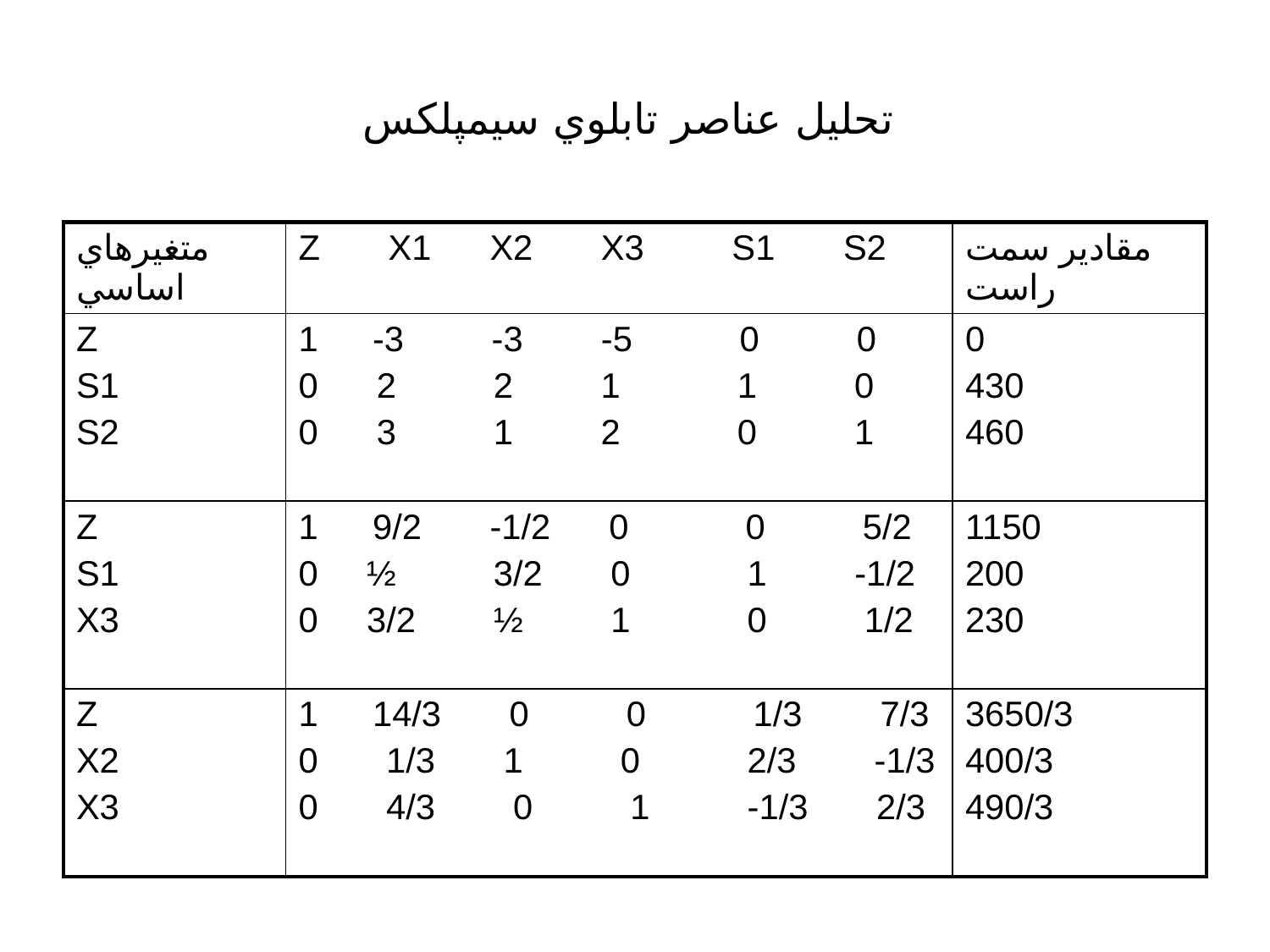

# تحليل عناصر تابلوي سيمپلكس
| متغيرهاي اساسي | Z X1 X2 X3 S1 S2 | مقادير سمت راست |
| --- | --- | --- |
| Z S1 S2 | -3 -3 -5 0 0 0 2 2 1 1 0 0 3 1 2 0 1 | 0 430 460 |
| Z S1 X3 | 9/2 -1/2 0 0 5/2 0 ½ 3/2 0 1 -1/2 0 3/2 ½ 1 0 1/2 | 1150 200 230 |
| Z X2 X3 | 14/3 0 0 1/3 7/3 0 1/3 1 0 2/3 -1/3 0 4/3 0 1 -1/3 2/3 | 3650/3 400/3 490/3 |